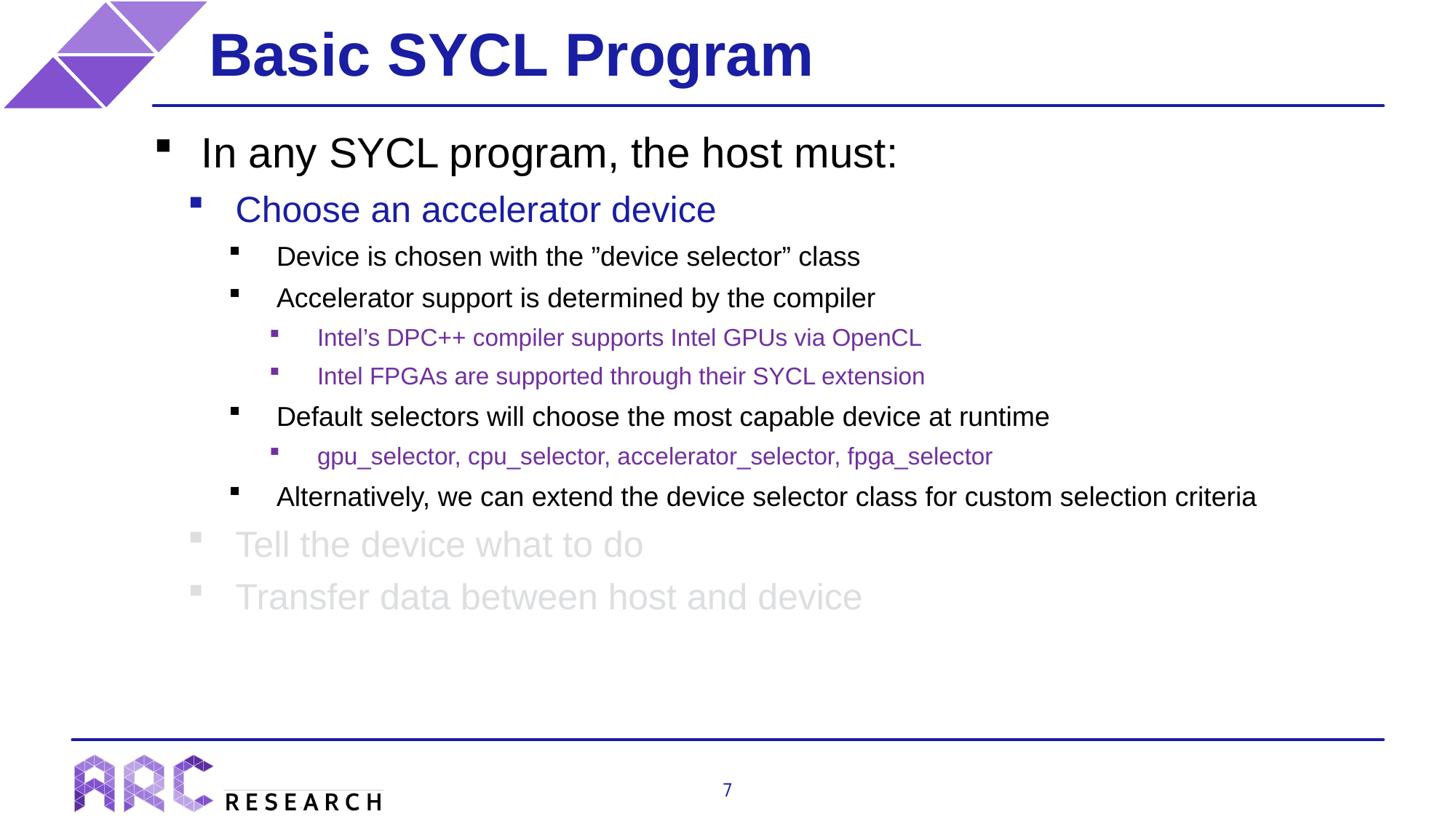

# Basic SYCL Program
In any SYCL program, the host must:
Choose an accelerator device
Device is chosen with the ”device selector” class
Accelerator support is determined by the compiler
Intel’s DPC++ compiler supports Intel GPUs via OpenCL
Intel FPGAs are supported through their SYCL extension
Default selectors will choose the most capable device at runtime
gpu_selector, cpu_selector, accelerator_selector, fpga_selector
Alternatively, we can extend the device selector class for custom selection criteria
Tell the device what to do
Transfer data between host and device

7